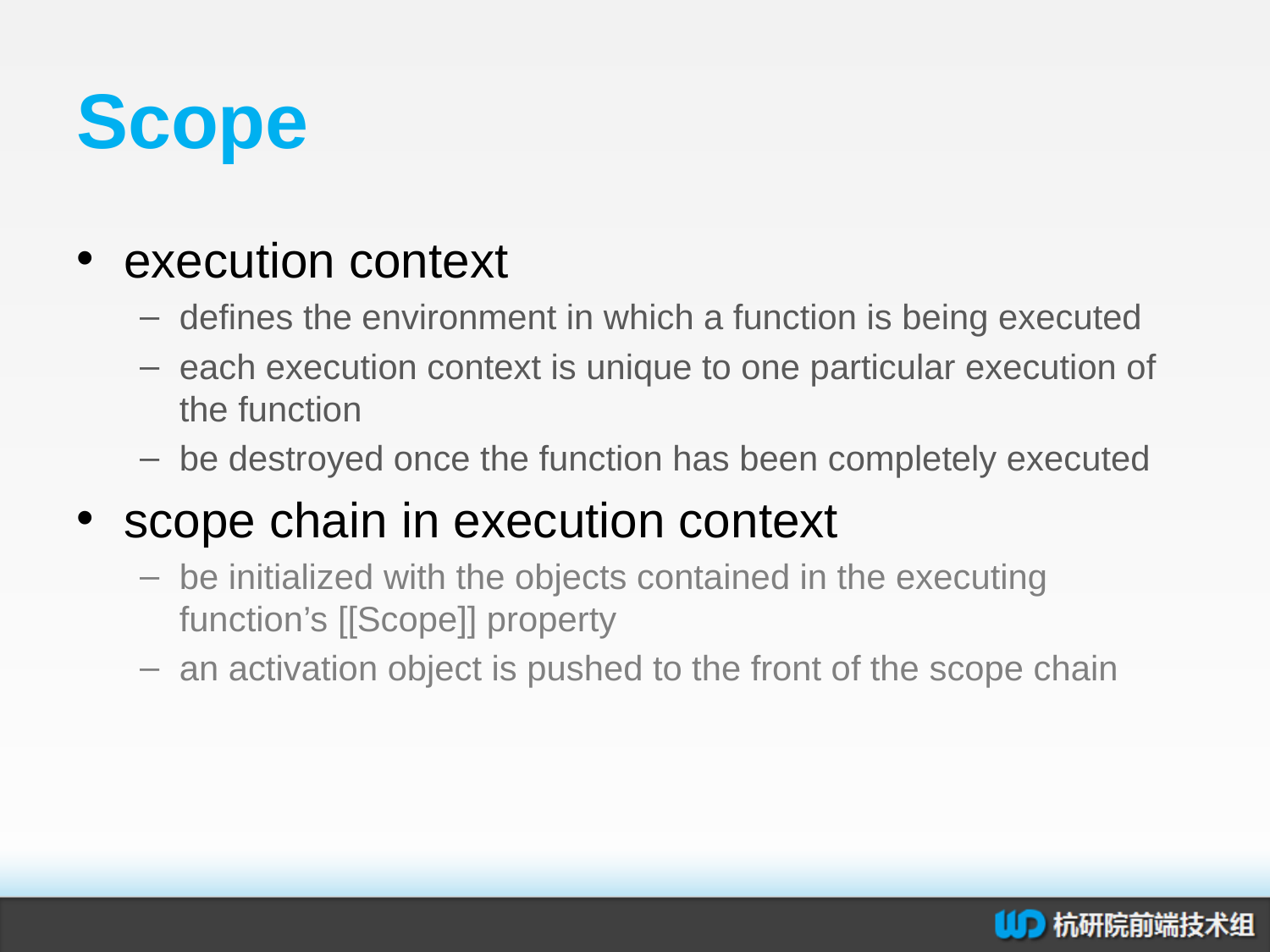

# Scope
execution context
defines the environment in which a function is being executed
each execution context is unique to one particular execution of the function
be destroyed once the function has been completely executed
scope chain in execution context
be initialized with the objects contained in the executing function’s [[Scope]] property
an activation object is pushed to the front of the scope chain